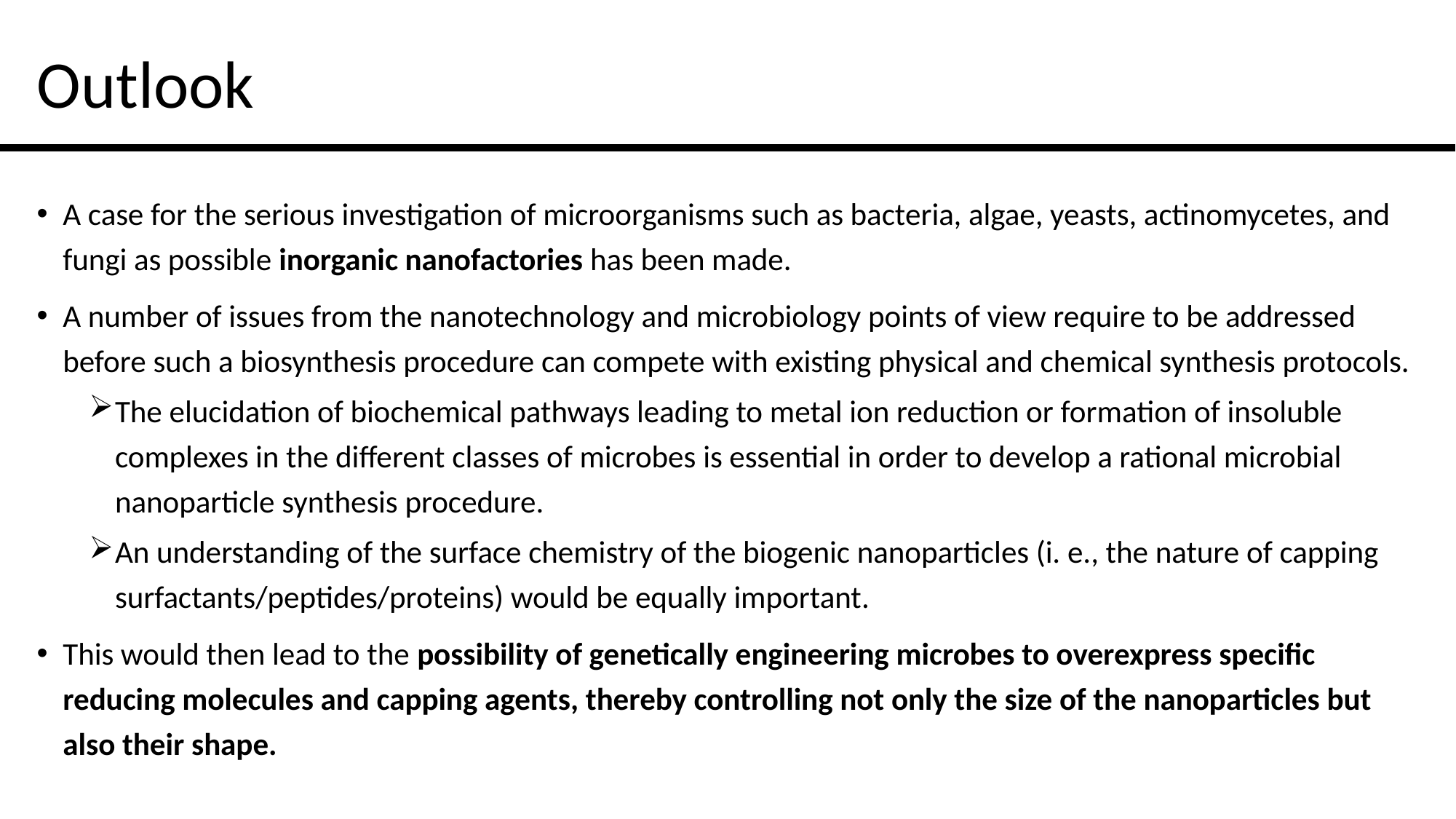

# Outlook
A case for the serious investigation of microorganisms such as bacteria, algae, yeasts, actinomycetes, and fungi as possible inorganic nanofactories has been made.
A number of issues from the nanotechnology and microbiology points of view require to be addressed before such a biosynthesis procedure can compete with existing physical and chemical synthesis protocols.
The elucidation of biochemical pathways leading to metal ion reduction or formation of insoluble complexes in the different classes of microbes is essential in order to develop a rational microbial nanoparticle synthesis procedure.
An understanding of the surface chemistry of the biogenic nanoparticles (i. e., the nature of capping surfactants/peptides/proteins) would be equally important.
This would then lead to the possibility of genetically engineering microbes to overexpress specific reducing molecules and capping agents, thereby controlling not only the size of the nanoparticles but also their shape.